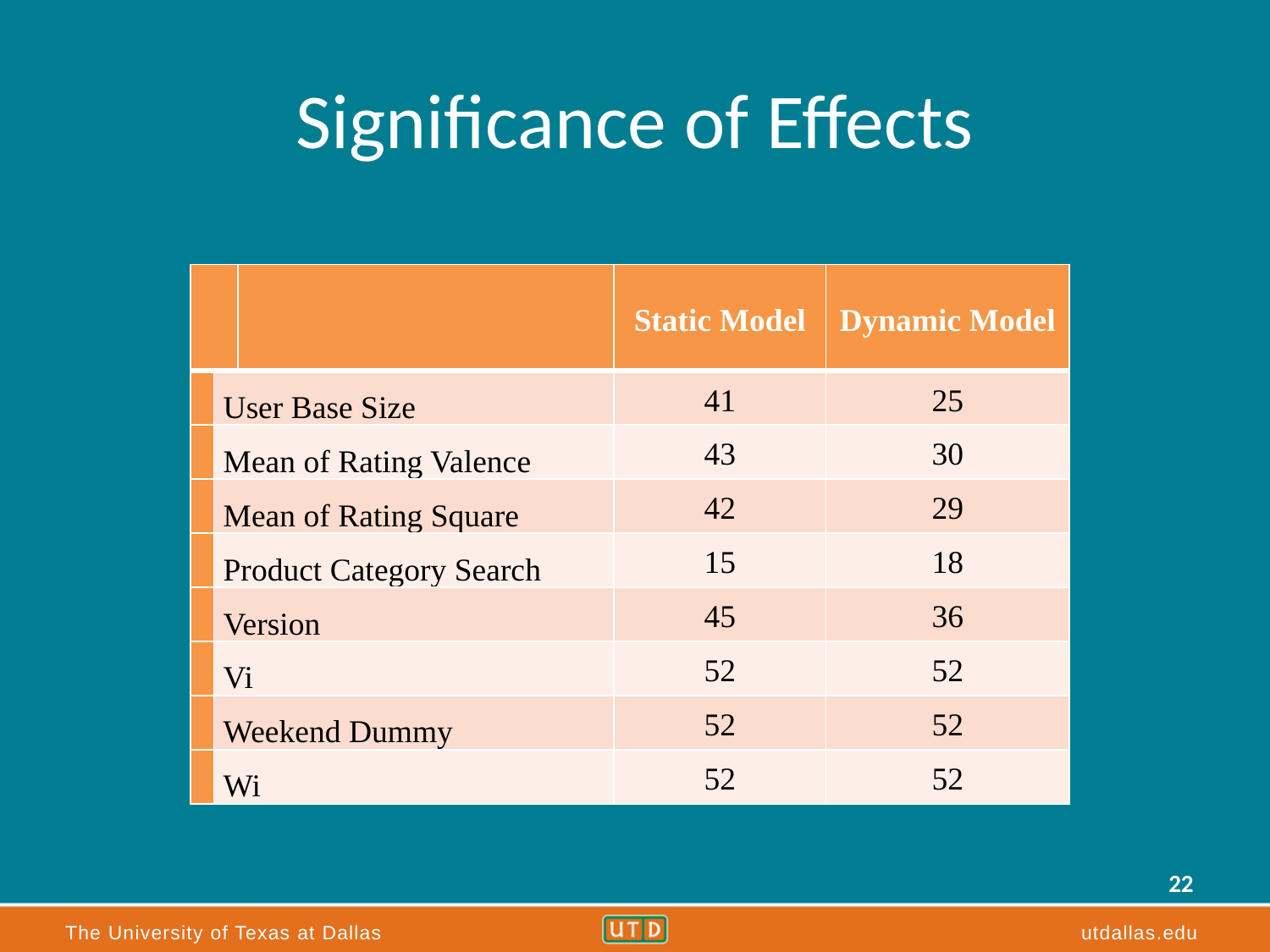

# Significance of Effects
|  |  |  | Static Model | Dynamic Model |
| --- | --- | --- | --- | --- |
|  | User Base Size |  | 41 | 25 |
|  | Mean of Rating Valence |  | 43 | 30 |
|  | Mean of Rating Square |  | 42 | 29 |
|  | Product Category Search |  | 15 | 18 |
|  | Version |  | 45 | 36 |
|  | Vi |  | 52 | 52 |
|  | Weekend Dummy |  | 52 | 52 |
|  | Wi |  | 52 | 52 |

22